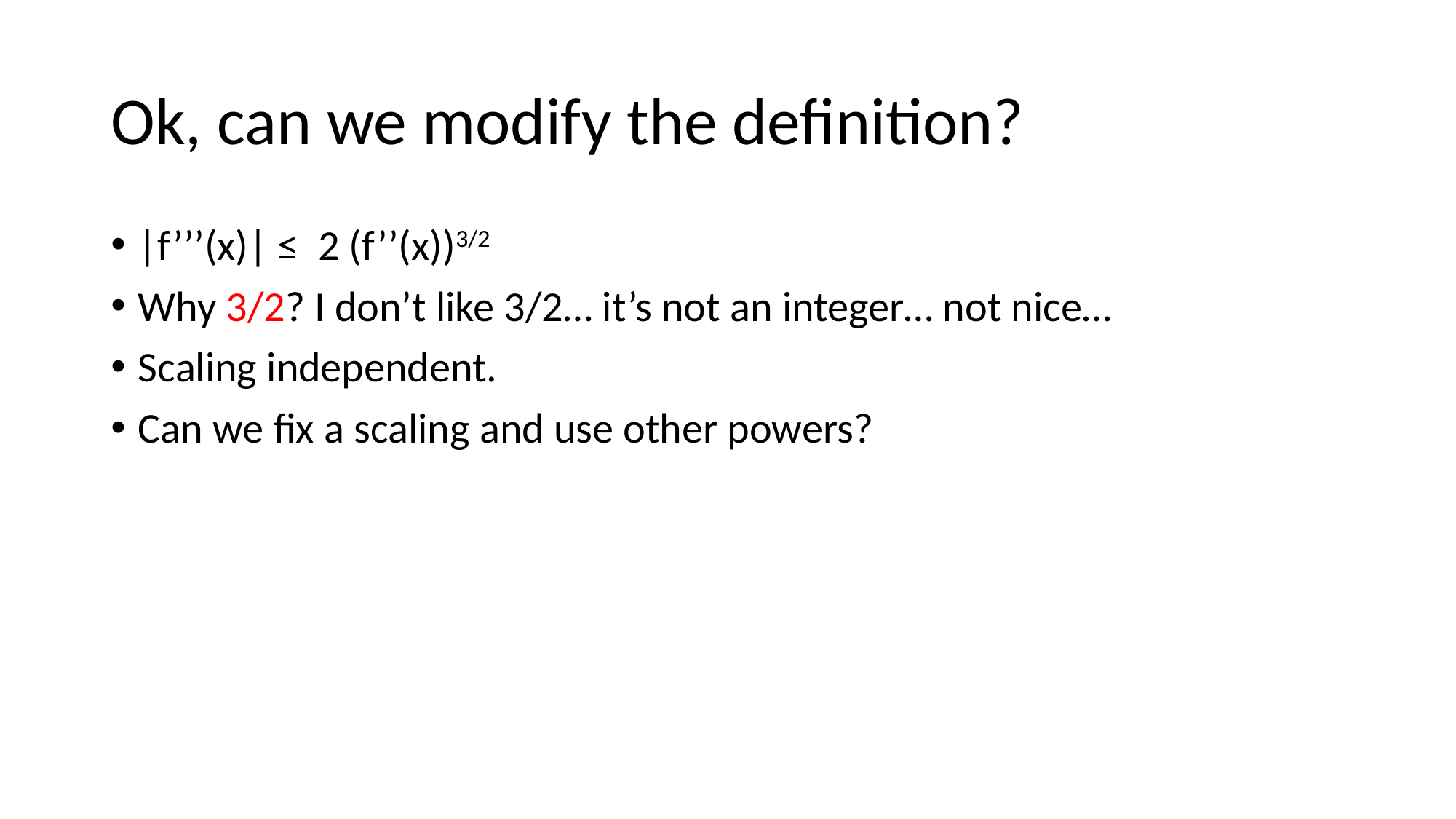

# Ok, can we modify the definition?
|f’’’(x)| ≤  2 (f’’(x))3/2
Why 3/2? I don’t like 3/2… it’s not an integer… not nice…
Scaling independent.
Can we fix a scaling and use other powers?